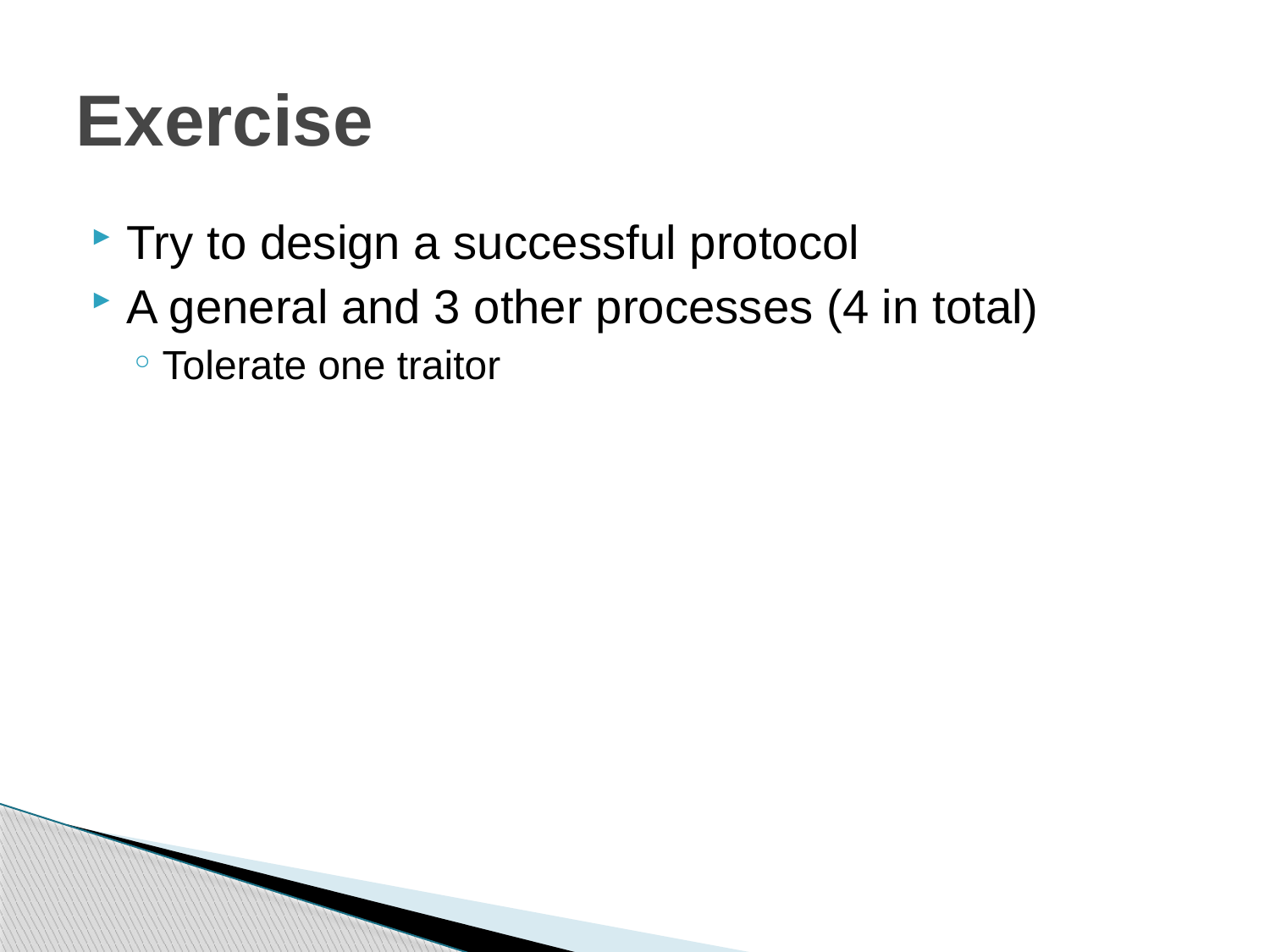

# Exercise
Try to design a successful protocol
A general and 3 other processes (4 in total)
Tolerate one traitor